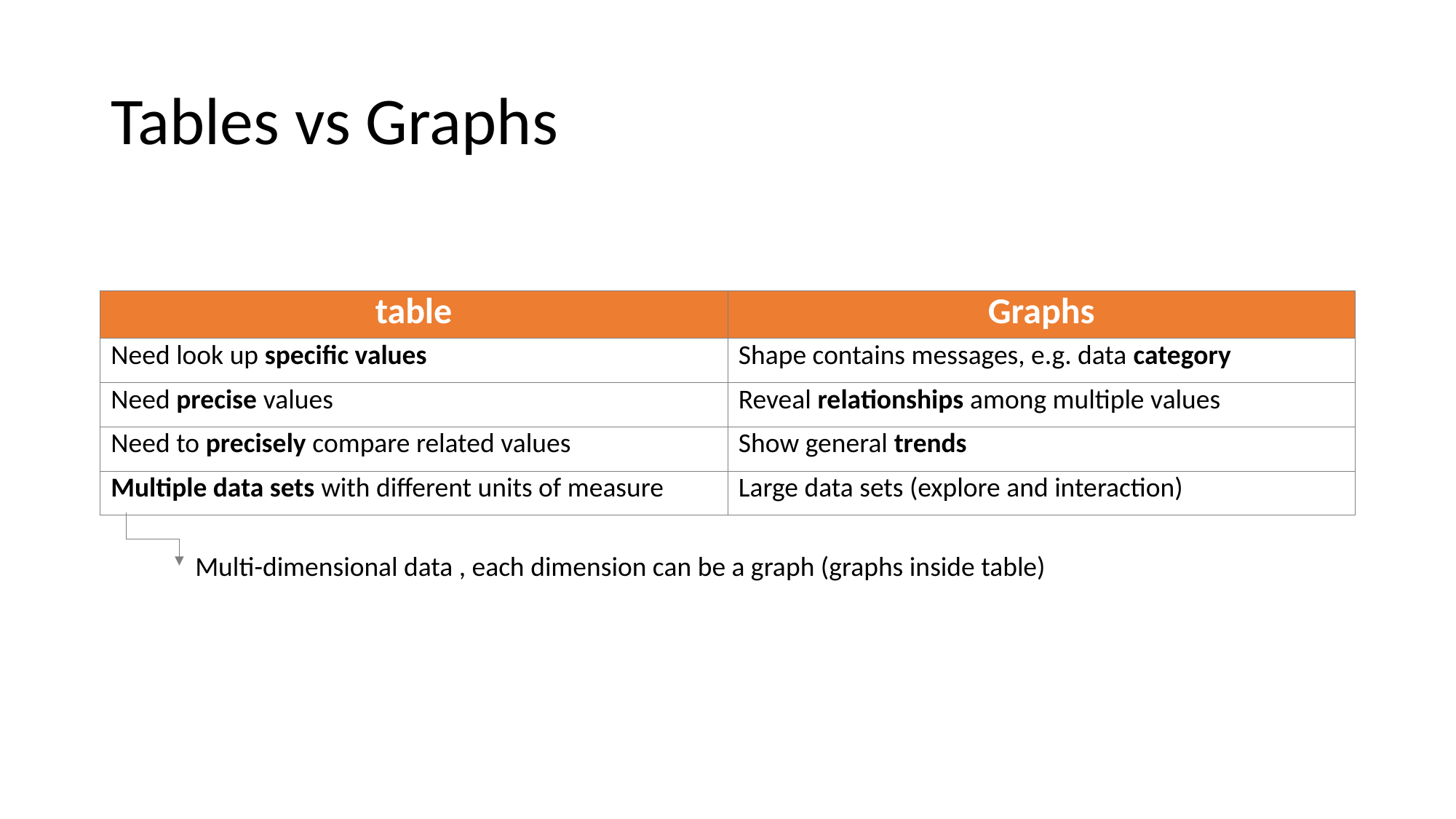

# Tables vs Graphs
| table | Graphs |
| --- | --- |
| Need look up specific values | Shape contains messages, e.g. data category |
| Need precise values | Reveal relationships among multiple values |
| Need to precisely compare related values | Show general trends |
| Multiple data sets with different units of measure | Large data sets (explore and interaction) |
Multi-dimensional data , each dimension can be a graph (graphs inside table)